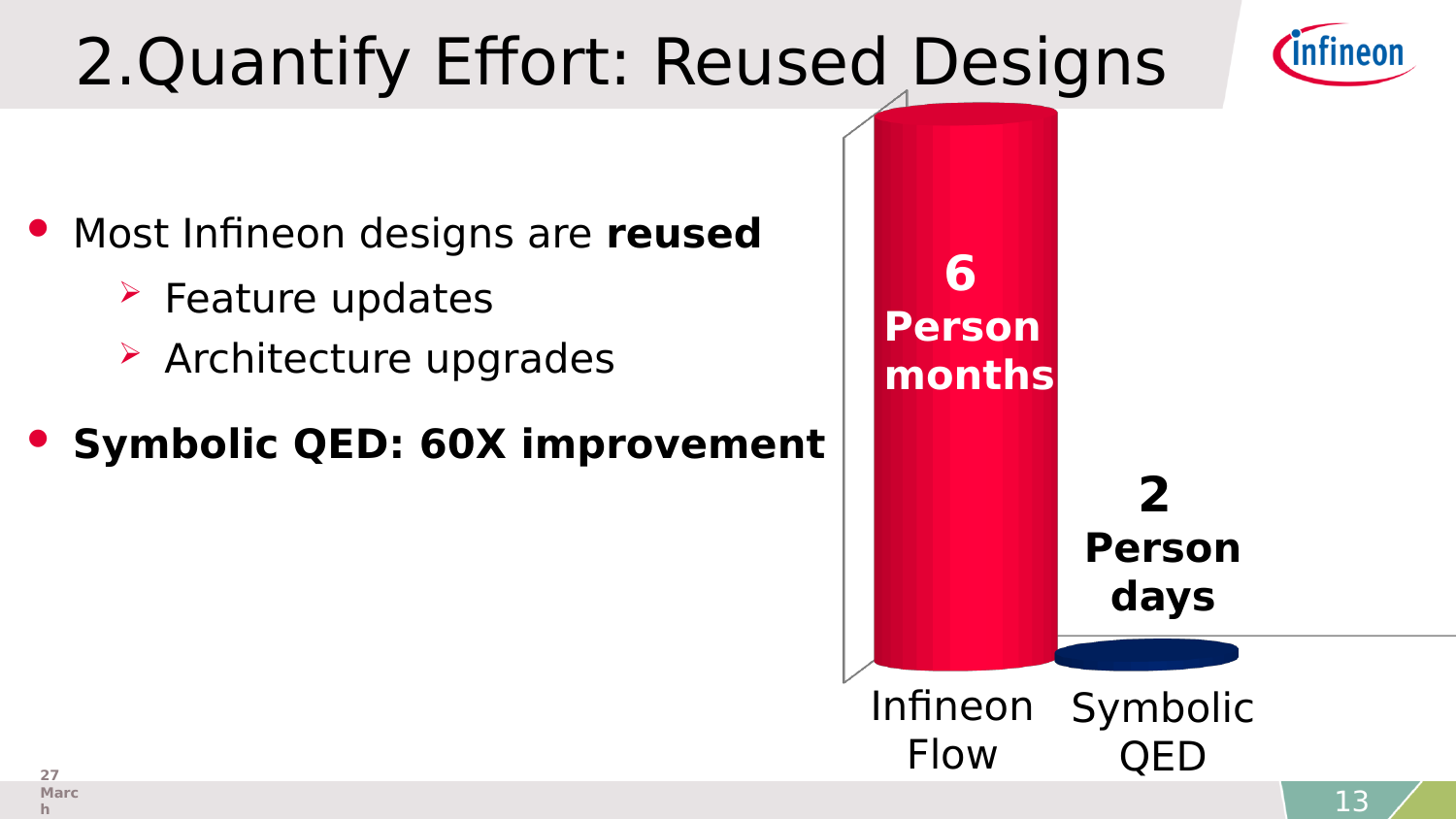

# 2.Quantify Effort: Reused Designs

[unsupported chart]

6
Person
months
2
Person
days
Most Infineon designs are reused
Feature updates
Architecture upgrades
Symbolic QED: 60X improvement
Infineon
Flow
Symbolic QED
27 March 2019
13